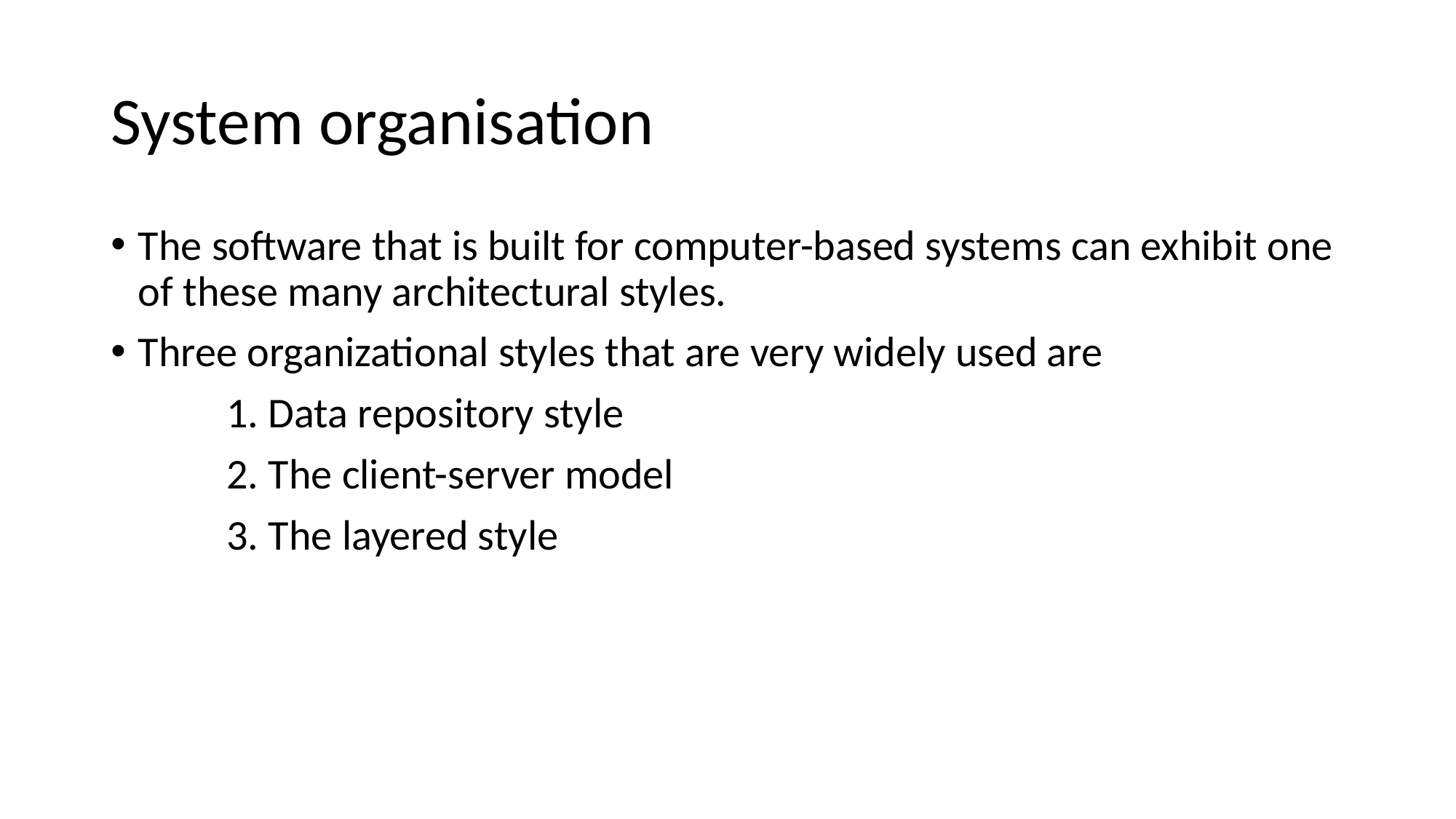

# System organisation
The software that is built for computer-based systems can exhibit one of these many architectural styles.
Three organizational styles that are very widely used are
            1. Data repository style
            2. The client-server model
            3. The layered style